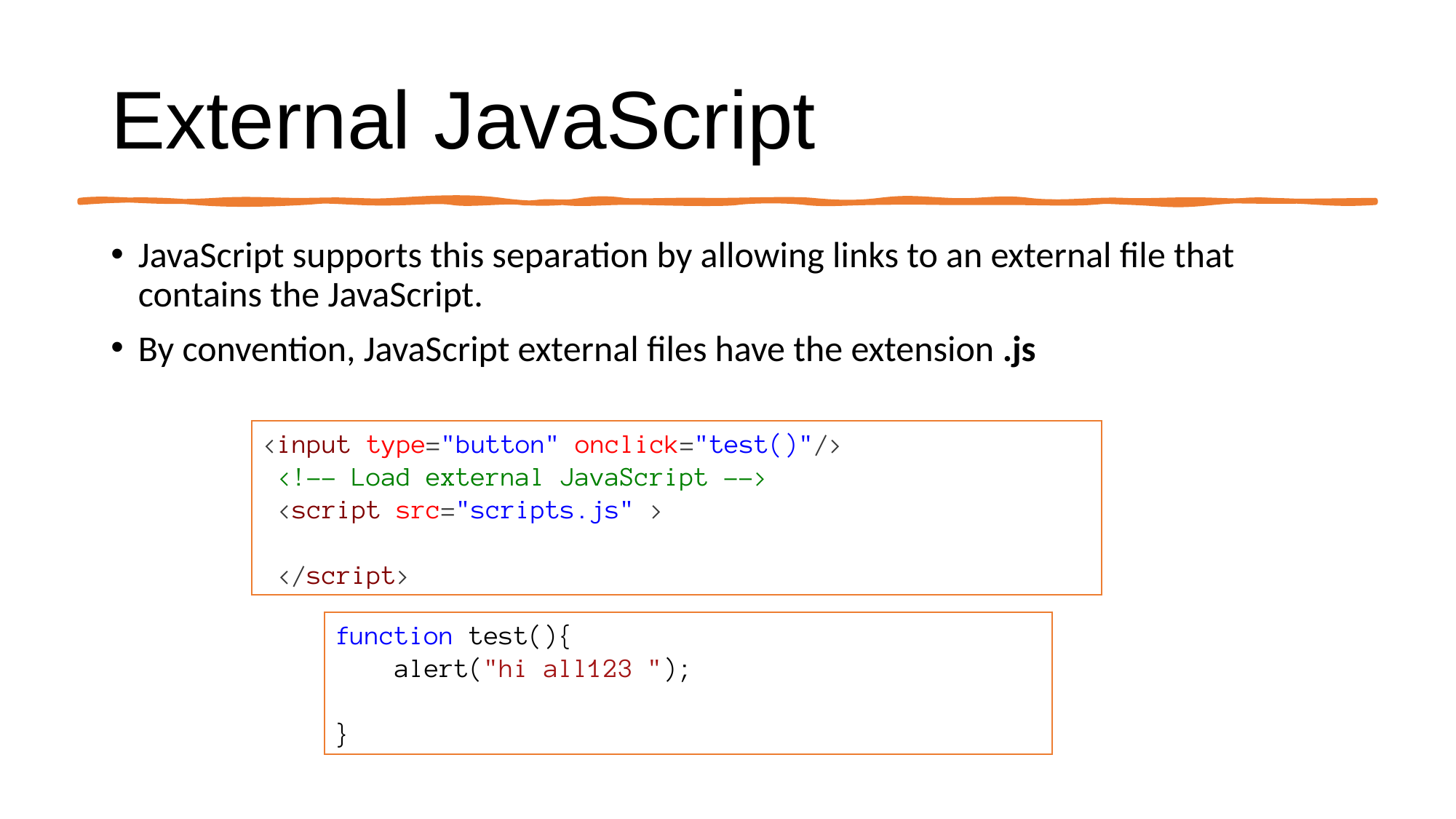

# External JavaScript

JavaScript supports this separation by allowing links to an external file that contains the JavaScript.
By convention, JavaScript external files have the extension .js

<input type="button" onclick="test()"/>
 <!-- Load external JavaScript -->
 <script src="scripts.js" >
 </script>
function test(){
    alert("hi all123 ");

}